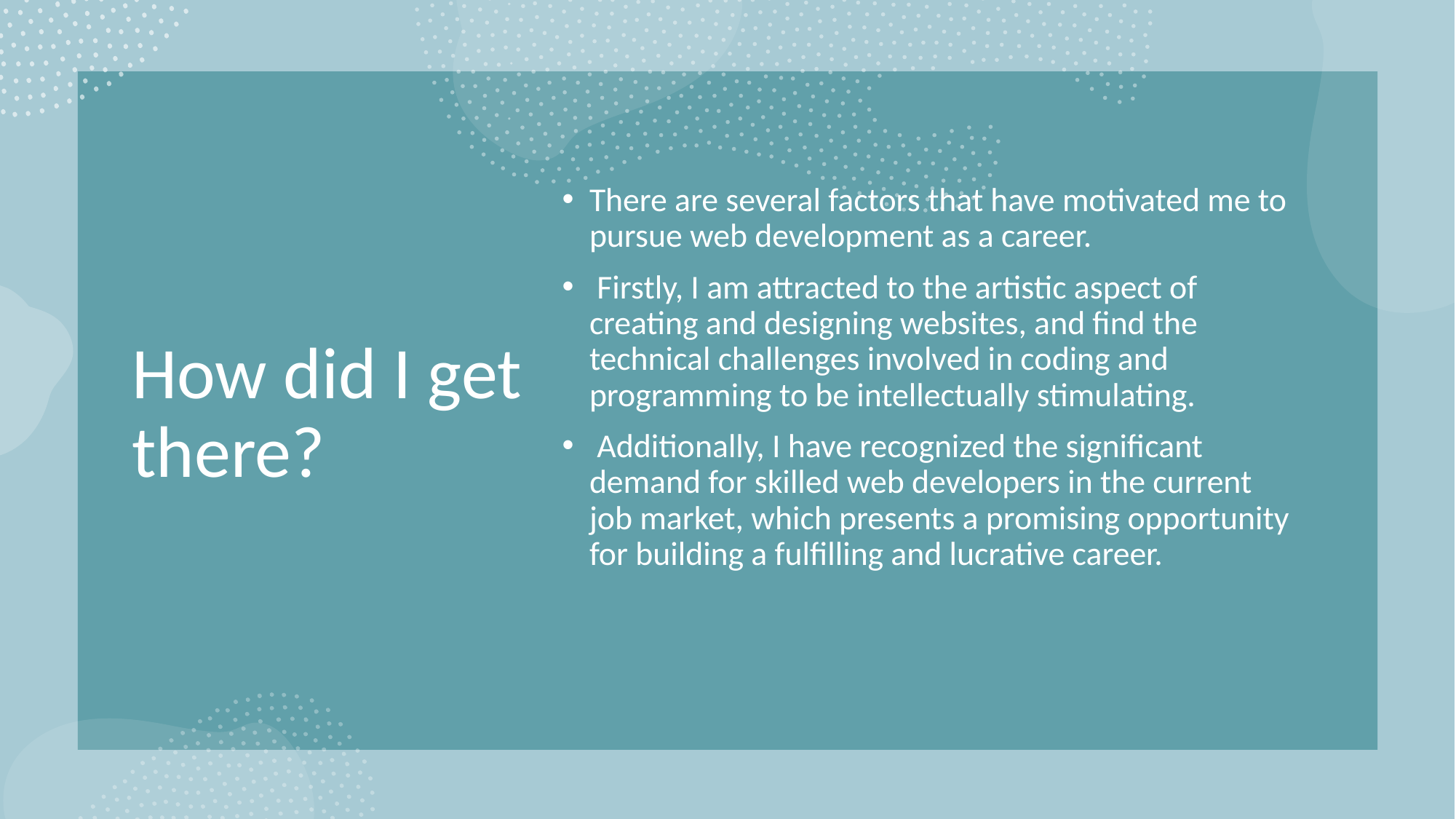

# How did I get there?
There are several factors that have motivated me to pursue web development as a career.
 Firstly, I am attracted to the artistic aspect of creating and designing websites, and find the technical challenges involved in coding and programming to be intellectually stimulating.
 Additionally, I have recognized the significant demand for skilled web developers in the current job market, which presents a promising opportunity for building a fulfilling and lucrative career.